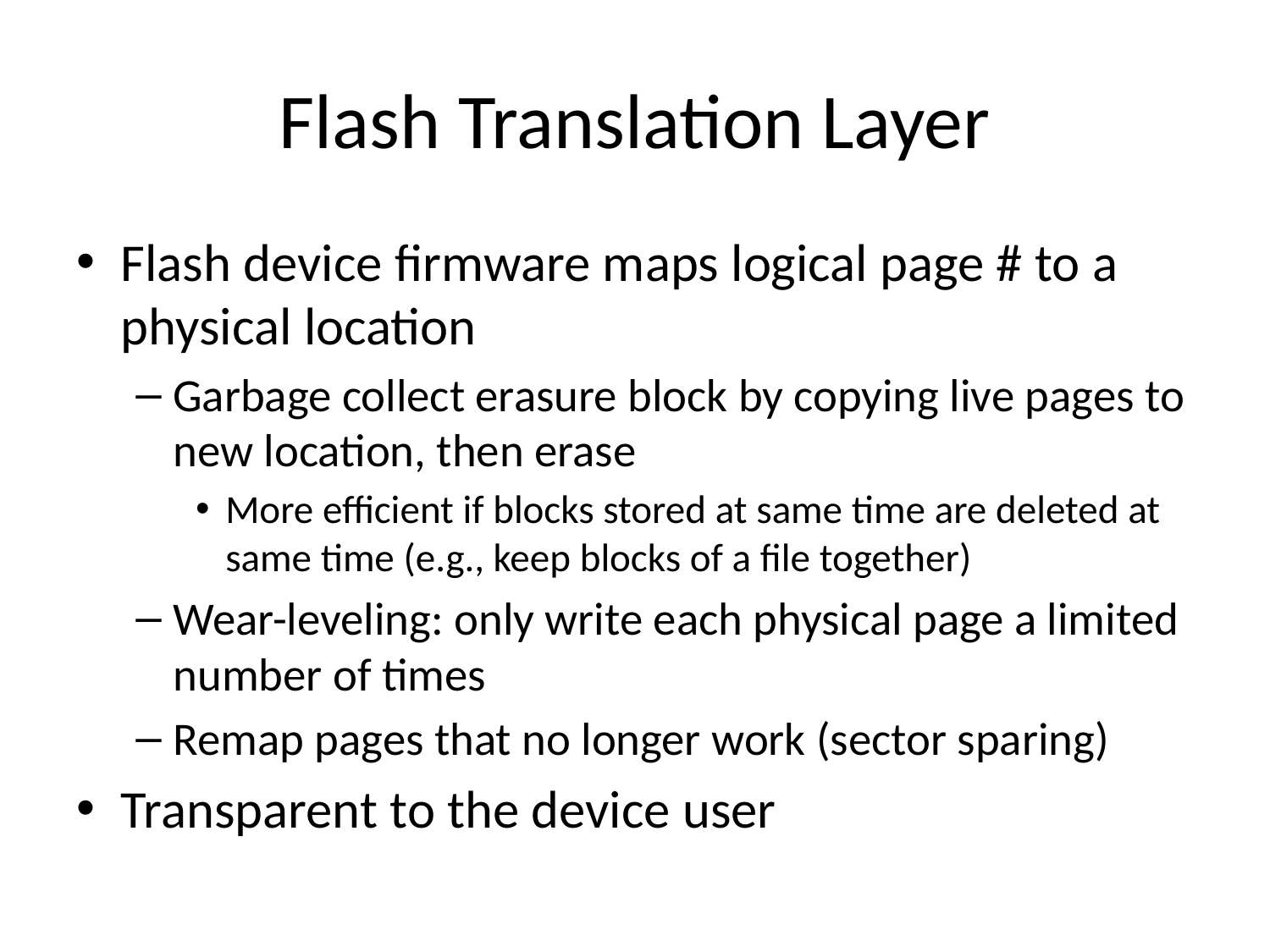

# Flash Translation Layer
Flash device firmware maps logical page # to a physical location
Garbage collect erasure block by copying live pages to new location, then erase
More efficient if blocks stored at same time are deleted at same time (e.g., keep blocks of a file together)
Wear-leveling: only write each physical page a limited number of times
Remap pages that no longer work (sector sparing)
Transparent to the device user